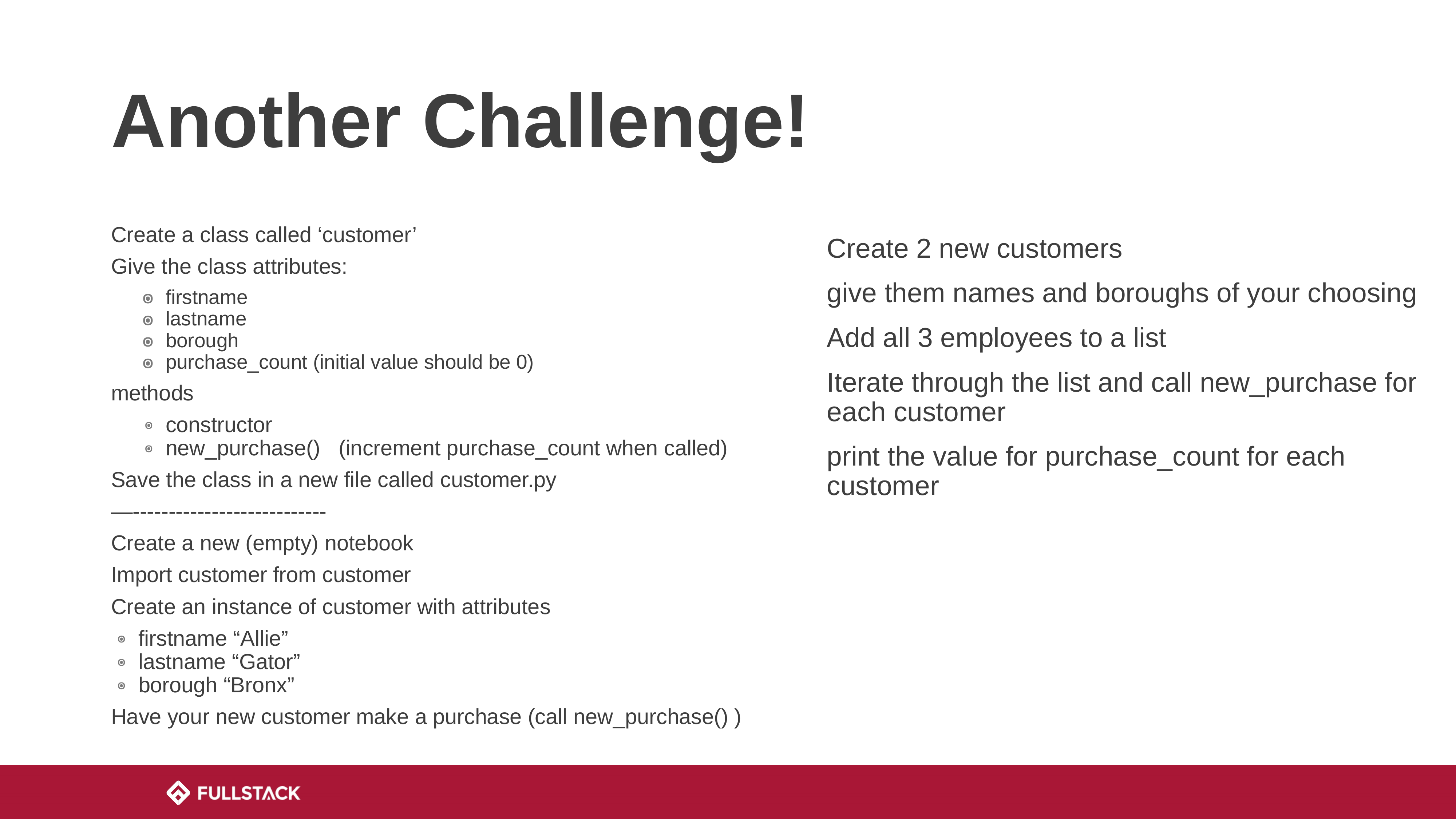

# Another Challenge!
Create a class called ‘customer’
Give the class attributes:
firstname
lastname
borough
purchase_count (initial value should be 0)
methods
constructor
new_purchase()   (increment purchase_count when called)
Save the class in a new file called customer.py
—---------------------------
Create a new (empty) notebook
Import customer from customer
Create an instance of customer with attributes
firstname “Allie”
lastname “Gator”
borough “Bronx”
Have your new customer make a purchase (call new_purchase() )
Create 2 new customers
give them names and boroughs of your choosing
Add all 3 employees to a list
Iterate through the list and call new_purchase for each customer
print the value for purchase_count for each customer